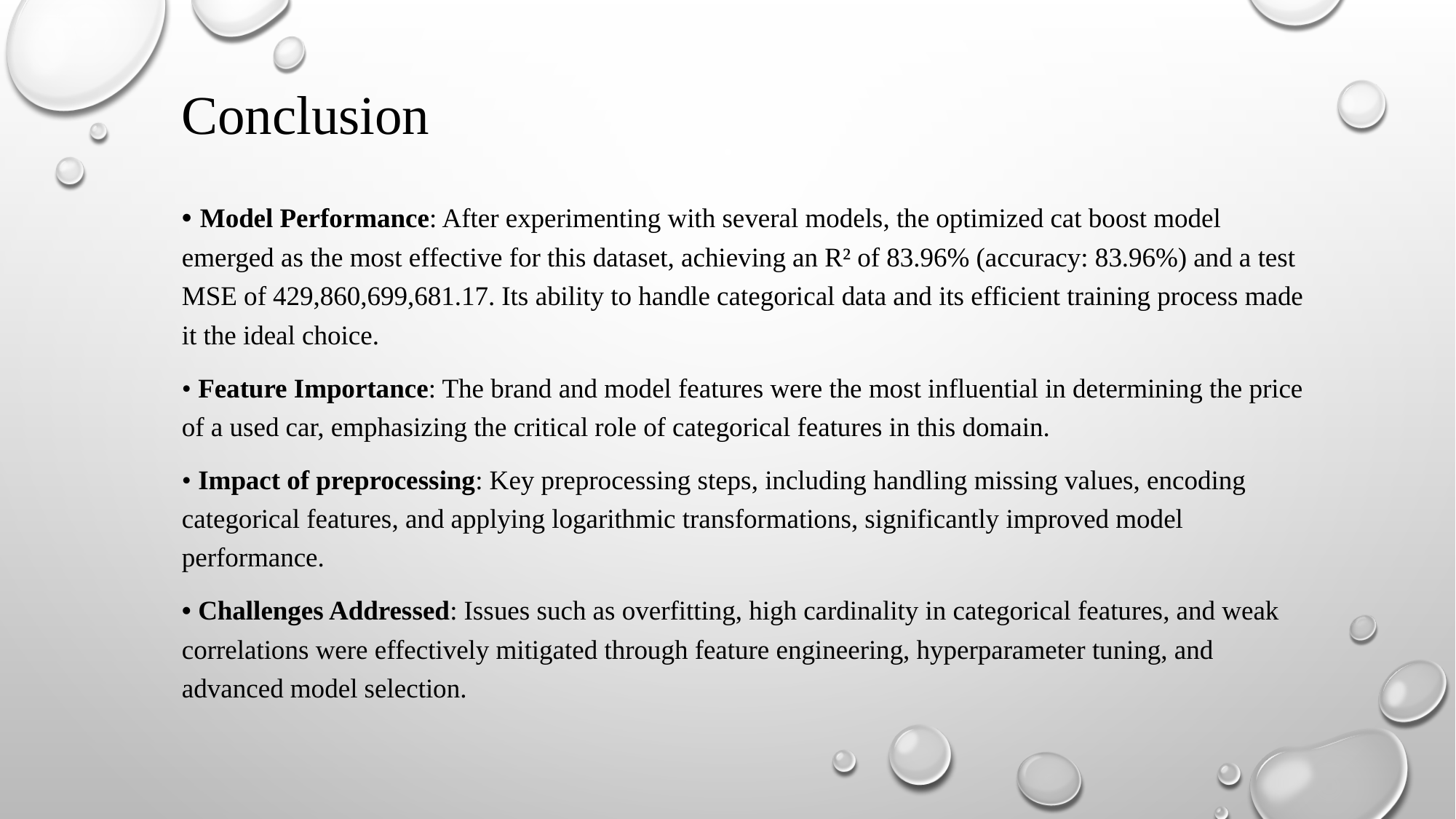

# Conclusion
• Model Performance: After experimenting with several models, the optimized cat boost model emerged as the most effective for this dataset, achieving an R² of 83.96% (accuracy: 83.96%) and a test MSE of 429,860,699,681.17. Its ability to handle categorical data and its efficient training process made it the ideal choice.
• Feature Importance: The brand and model features were the most influential in determining the price of a used car, emphasizing the critical role of categorical features in this domain.
• Impact of preprocessing: Key preprocessing steps, including handling missing values, encoding categorical features, and applying logarithmic transformations, significantly improved model performance.
• Challenges Addressed: Issues such as overfitting, high cardinality in categorical features, and weak correlations were effectively mitigated through feature engineering, hyperparameter tuning, and advanced model selection.